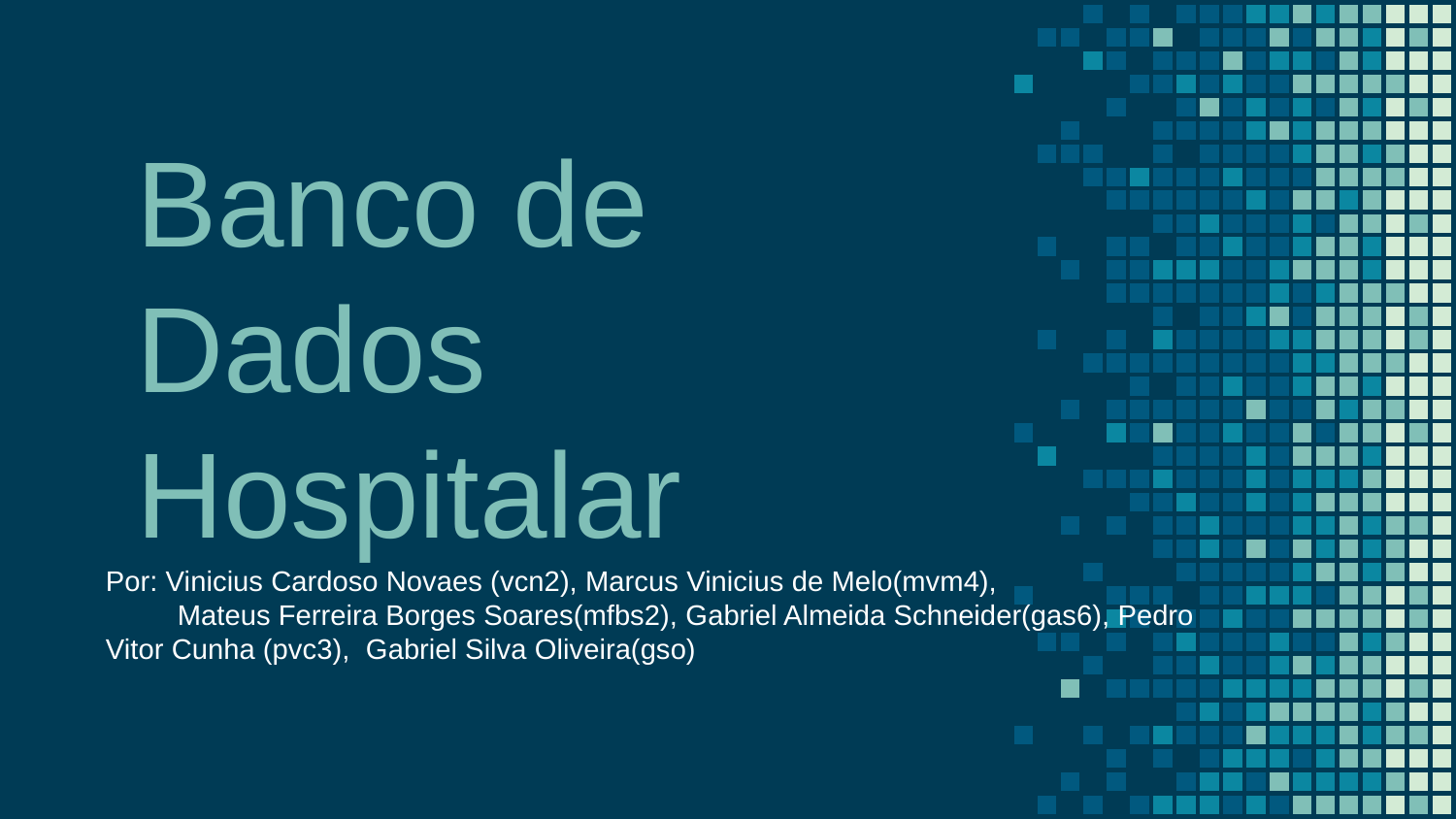

# Banco de Dados
Hospitalar
Por: Vinicius Cardoso Novaes (vcn2), Marcus Vinicius de Melo(mvm4),
         Mateus Ferreira Borges Soares(mfbs2), Gabriel Almeida Schneider(gas6), Pedro Vitor Cunha (pvc3),  Gabriel Silva Oliveira(gso)